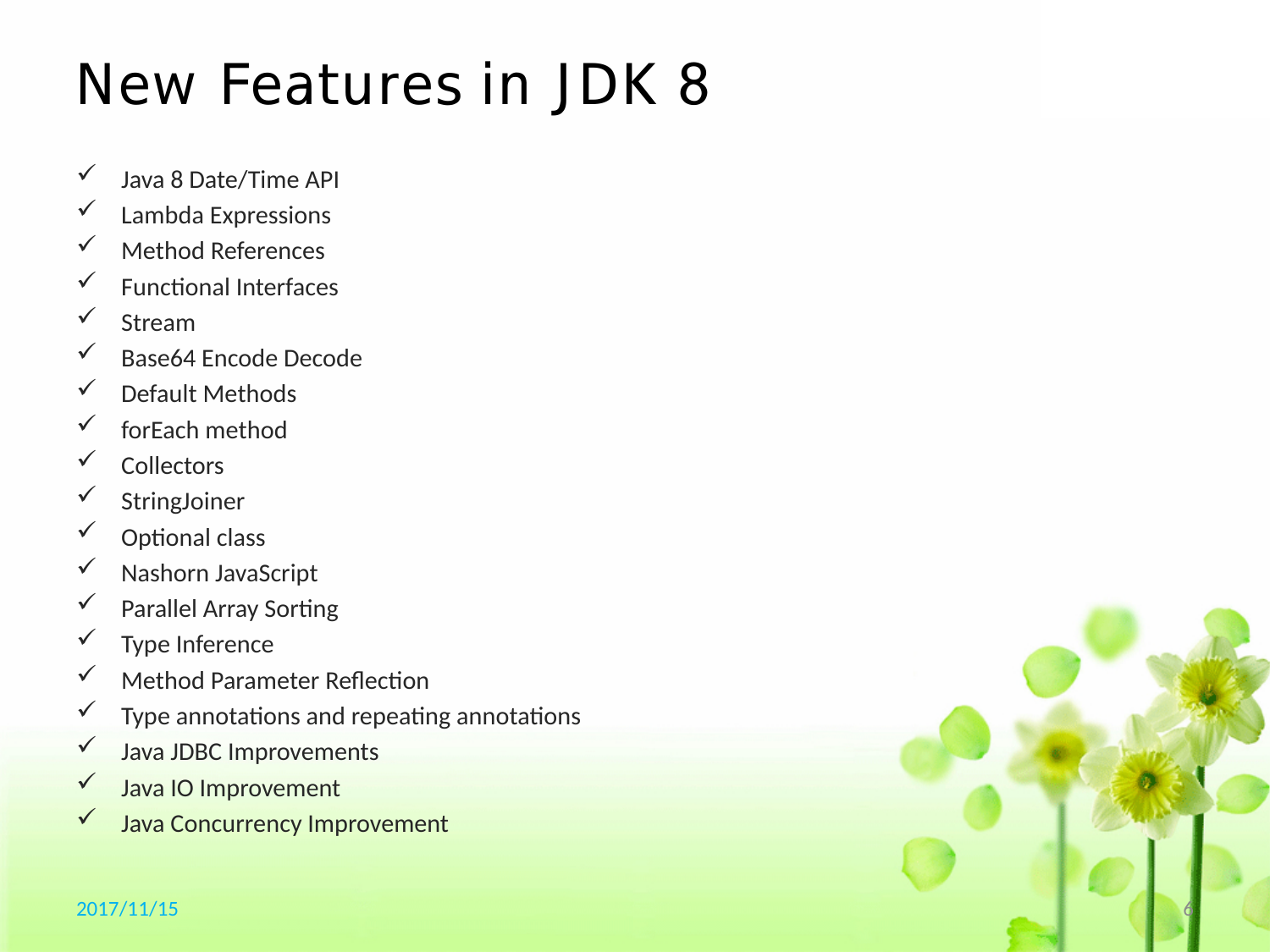

# New Features in JDK 8
Java 8 Date/Time API
Lambda Expressions
Method References
Functional Interfaces
Stream
Base64 Encode Decode
Default Methods
forEach method
Collectors
StringJoiner
Optional class
Nashorn JavaScript
Parallel Array Sorting
Type Inference
Method Parameter Reflection
Type annotations and repeating annotations
Java JDBC Improvements
Java IO Improvement
Java Concurrency Improvement
2017/11/15
6